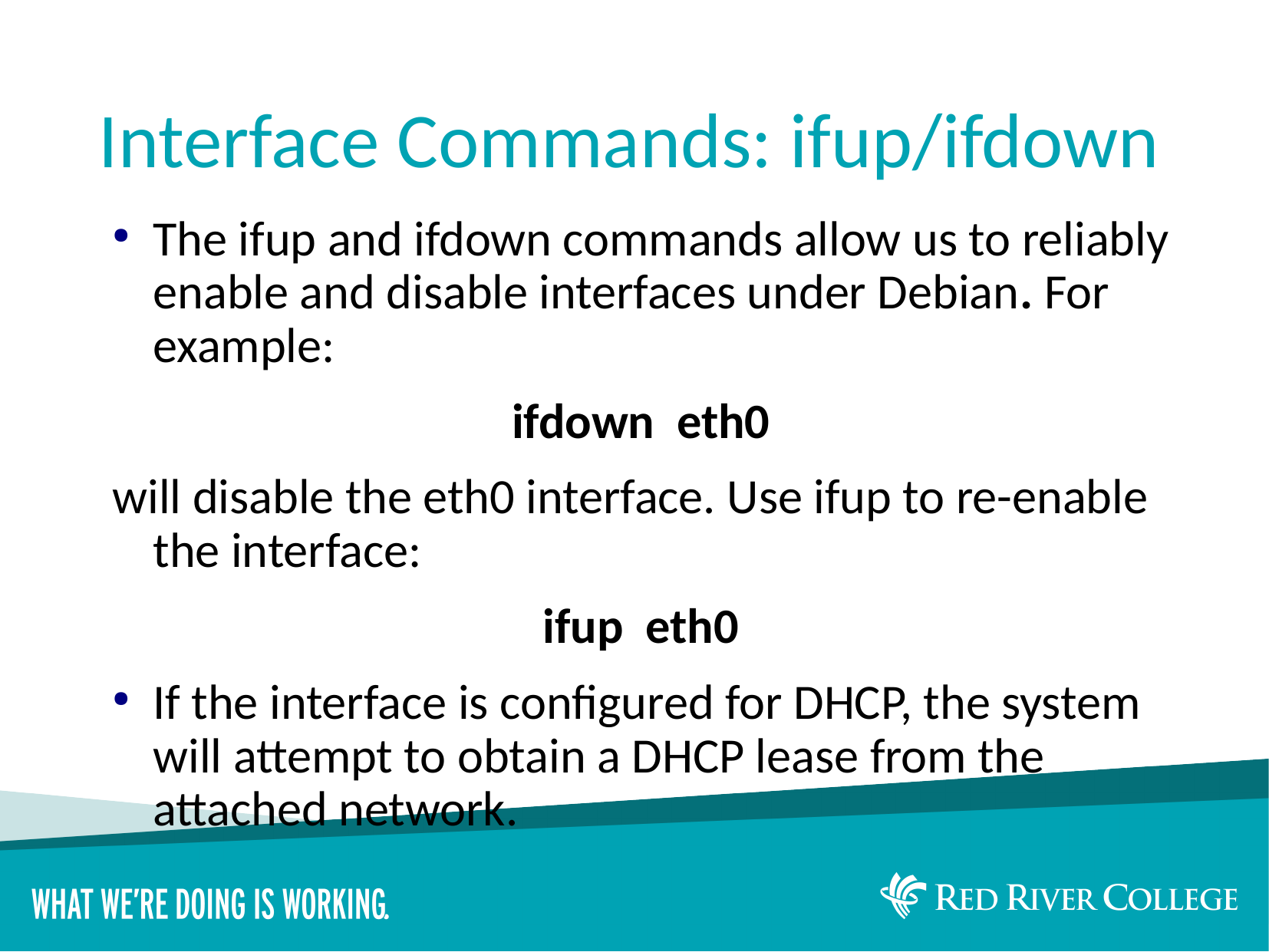

# Interface Commands: ifup/ifdown
The ifup and ifdown commands allow us to reliably enable and disable interfaces under Debian. For example:
ifdown  eth0
will disable the eth0 interface. Use ifup to re-enable the interface:
ifup  eth0
If the interface is configured for DHCP, the system will attempt to obtain a DHCP lease from the attached network.